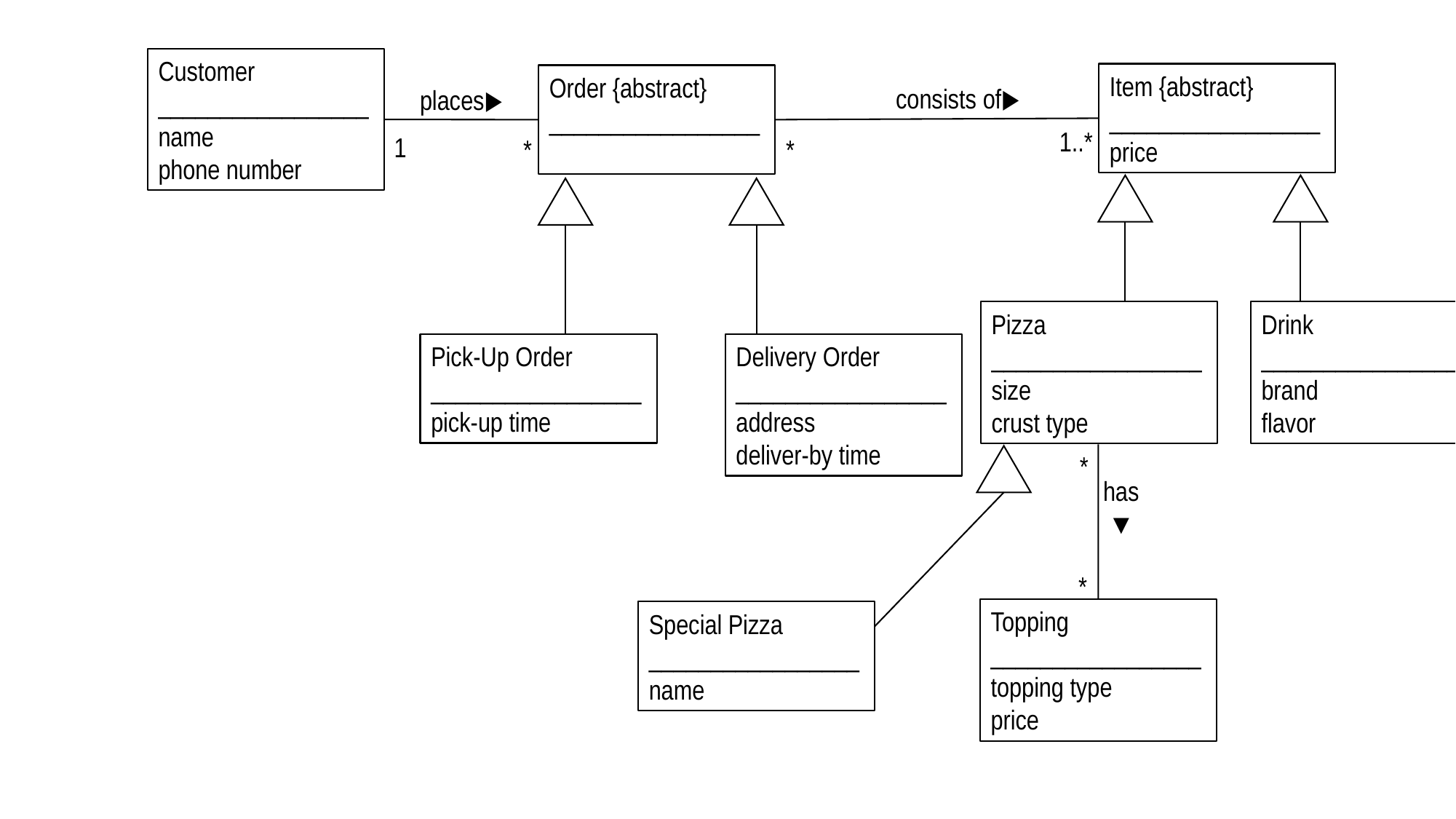

xxx
_________________
xxx
Customer
_________________
name
phone number
Item {abstract}
_________________
price
Order {abstract}
_________________

consists of▶︎
places▶︎
1..*
1
*
*

Pizza
_________________
size
crust type
Drink
_________________
brand
flavor
Pick-Up Order
_________________
pick-up time
Delivery Order
_________________
address
deliver-by time
*

▶︎
◀︎
▼
▲
has
▼
*
Topping
_________________
topping type
price
Special Pizza
_________________
name